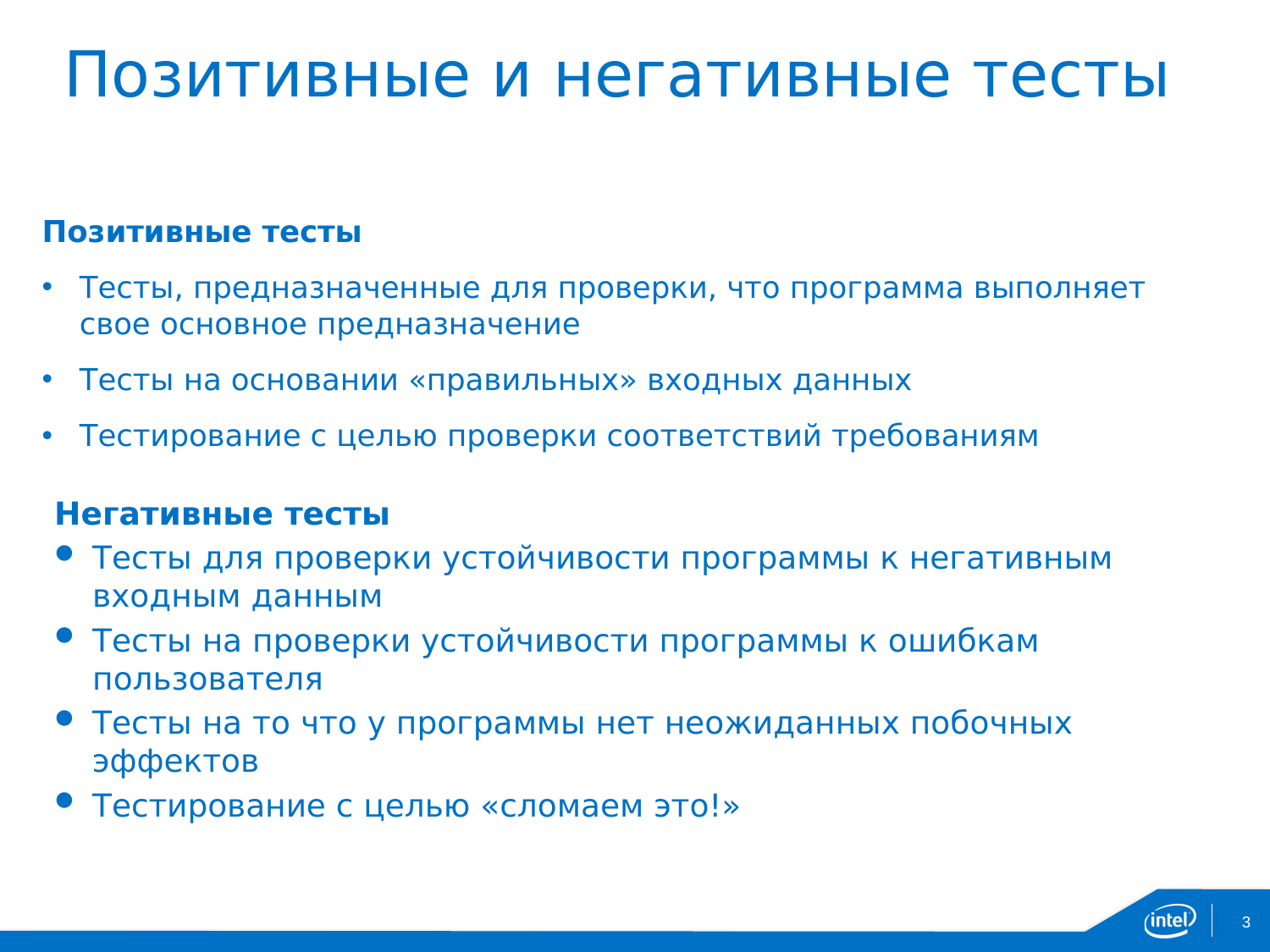

# Позитивные и негативные тесты
Позитивные тесты
Тесты, предназначенные для проверки, что программа выполняет свое основное предназначение
Тесты на основании «правильных» входных данных
Тестирование с целью проверки соответствий требованиям

Негативные тесты
Тесты для проверки устойчивости программы к негативным входным данным
Тесты на проверки устойчивости программы к ошибкам пользователя
Тесты на то что у программы нет неожиданных побочных эффектов
Тестирование с целью «сломаем это!»
3